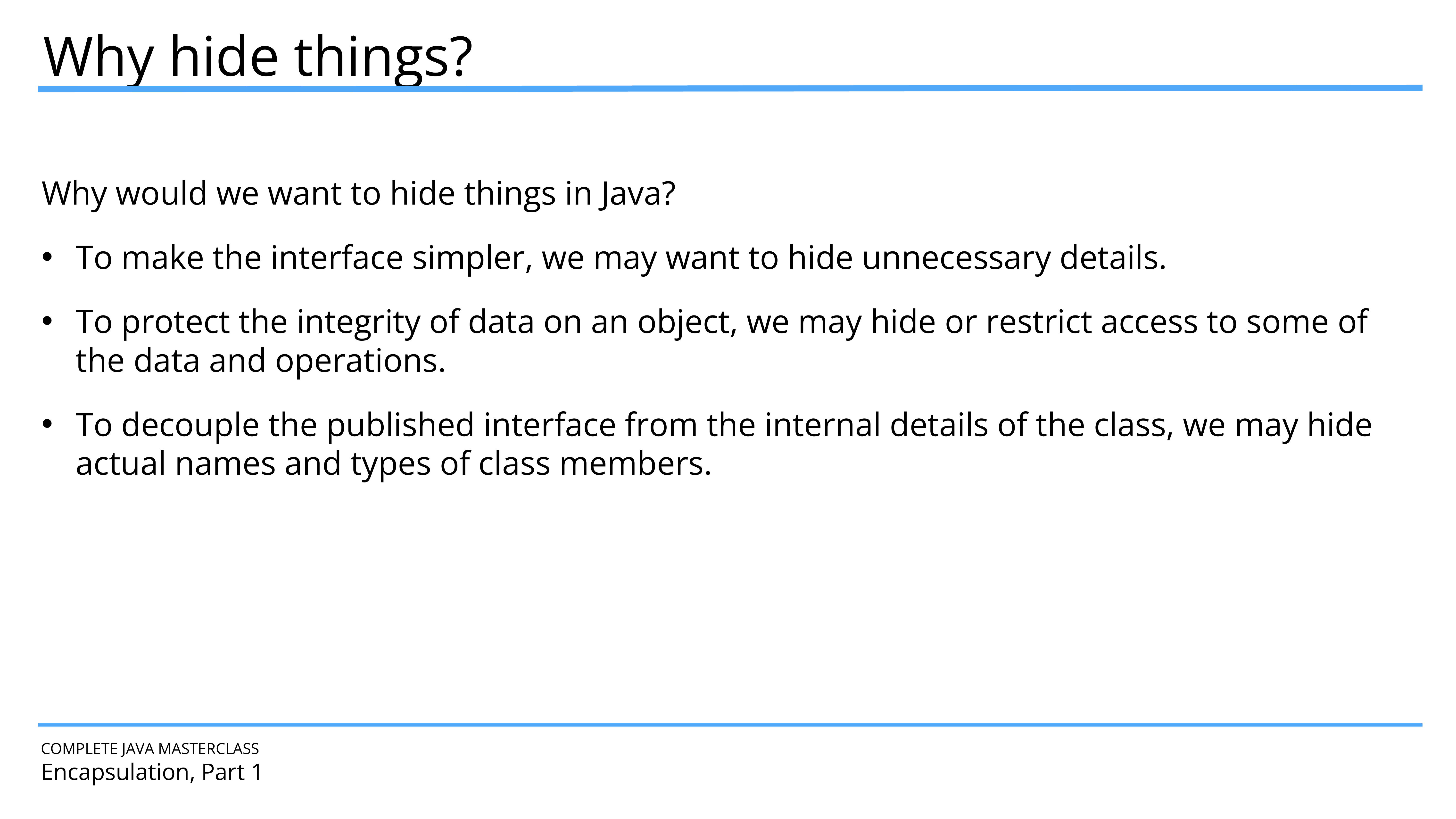

Why hide things?

Why would we want to hide things in Java?
To make the interface simpler, we may want to hide unnecessary details.
To protect the integrity of data on an object, we may hide or restrict access to some of the data and operations.
To decouple the published interface from the internal details of the class, we may hide actual names and types of class members.

COMPLETE JAVA MASTERCLASS
Encapsulation, Part 1